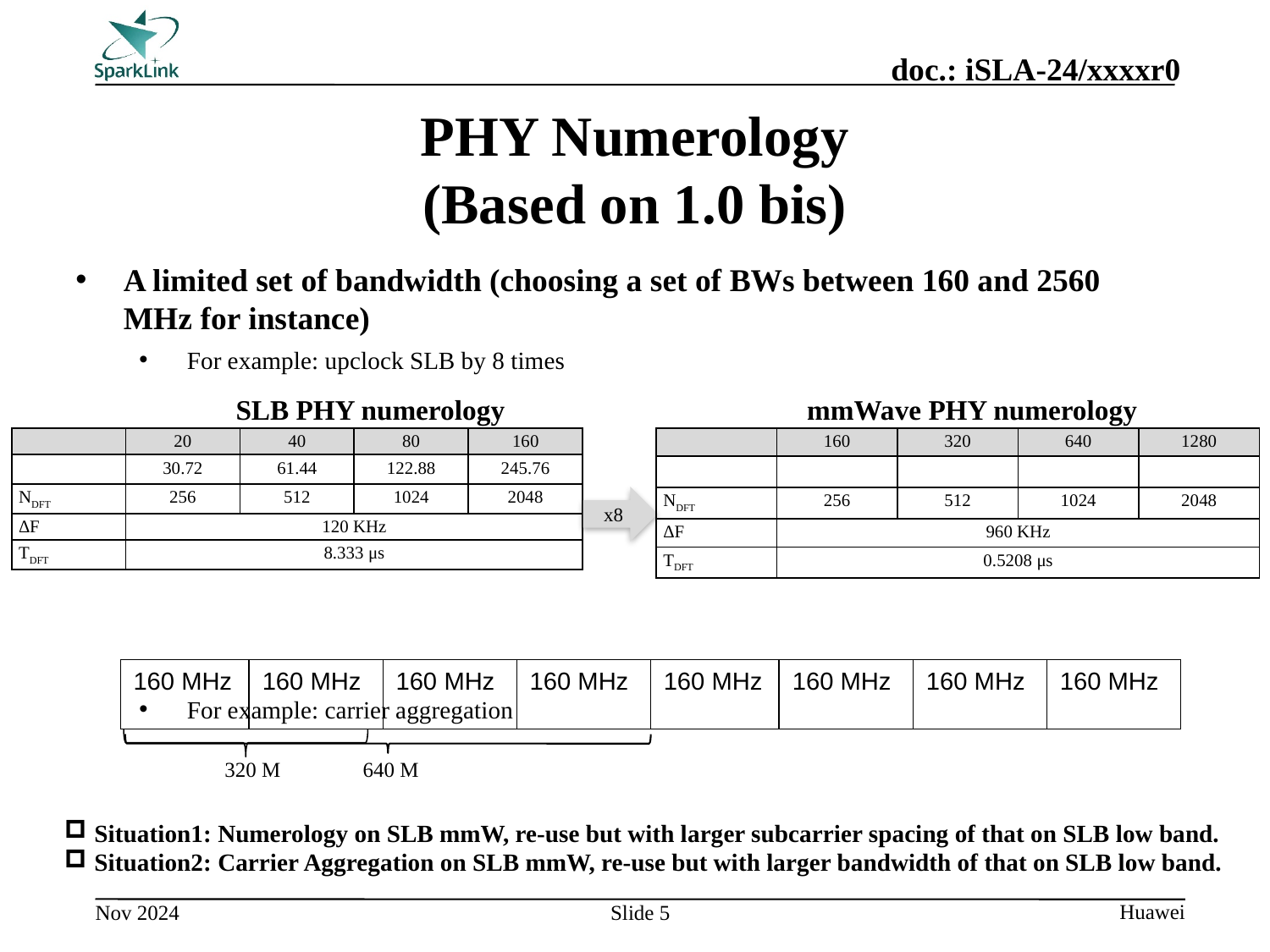

# PHY Numerology (Based on 1.0 bis)
A limited set of bandwidth (choosing a set of BWs between 160 and 2560 MHz for instance)
For example: upclock SLB by 8 times

For example: carrier aggregation

SLB PHY numerology
mmWave PHY numerology
|  | 20 | 40 | 80 | 160 |
| --- | --- | --- | --- | --- |
|  | 30.72 | 61.44 | 122.88 | 245.76 |
| NDFT | 256 | 512 | 1024 | 2048 |
| ΔF | 120 KHz |  |  |  |
| TDFT | 8.333 μs |  |  |  |
|  | 160 | 320 | 640 | 1280 |
| --- | --- | --- | --- | --- |
|  |  |  |  |  |
| NDFT | 256 | 512 | 1024 | 2048 |
| ΔF | 960 KHz |  |  |  |
| TDFT | 0.5208 μs |  |  |  |

x8

160 MHz
160 MHz
160 MHz
160 MHz
160 MHz
160 MHz
160 MHz
160 MHz
320 M
640 M
Situation1: Numerology on SLB mmW, re-use but with larger subcarrier spacing of that on SLB low band.
Situation2: Carrier Aggregation on SLB mmW, re-use but with larger bandwidth of that on SLB low band.
Slide 5